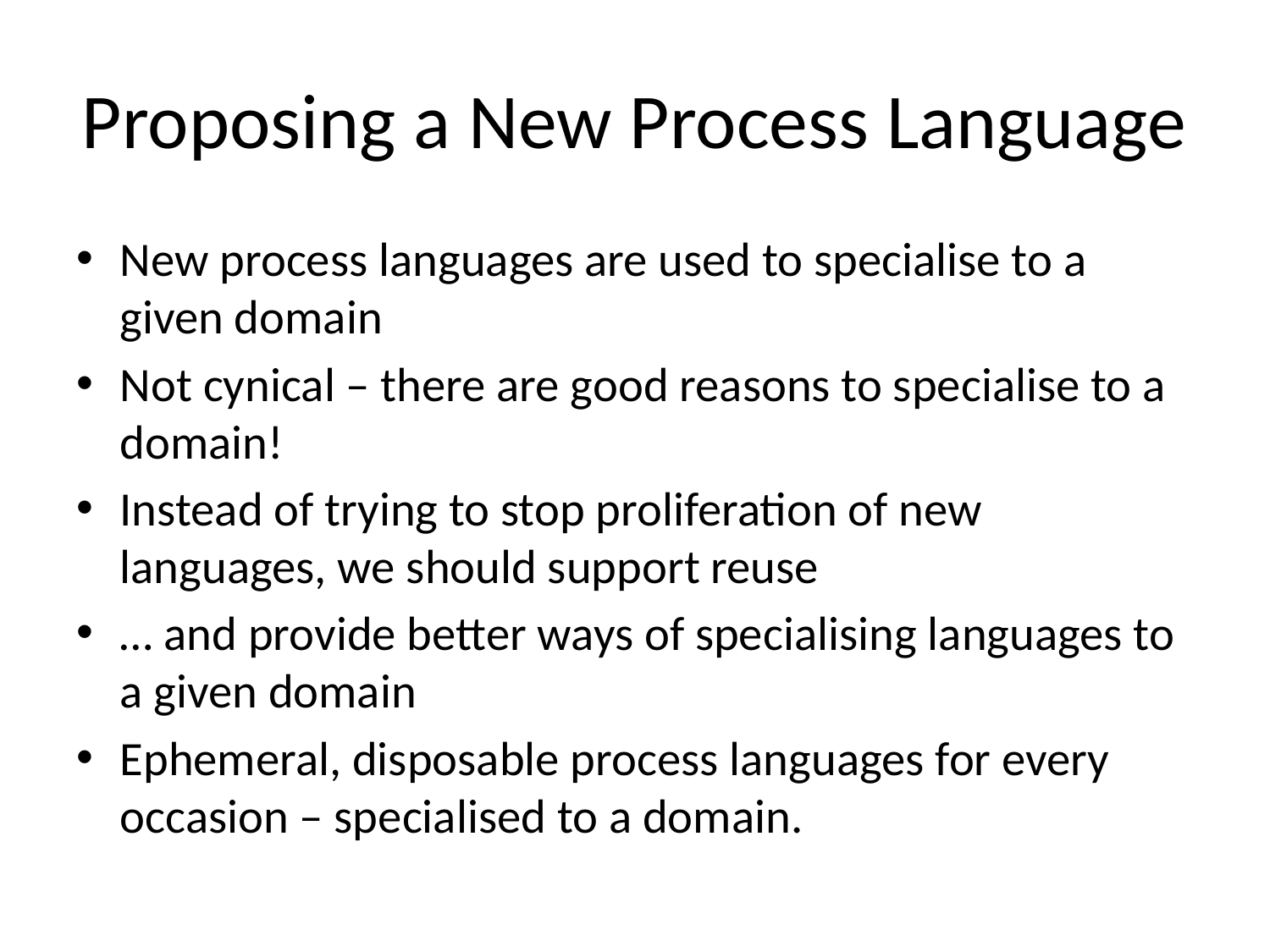

# Proposing a New Process Language
New process languages are used to specialise to a given domain
Not cynical – there are good reasons to specialise to a domain!
Instead of trying to stop proliferation of new languages, we should support reuse
… and provide better ways of specialising languages to a given domain
Ephemeral, disposable process languages for every occasion – specialised to a domain.